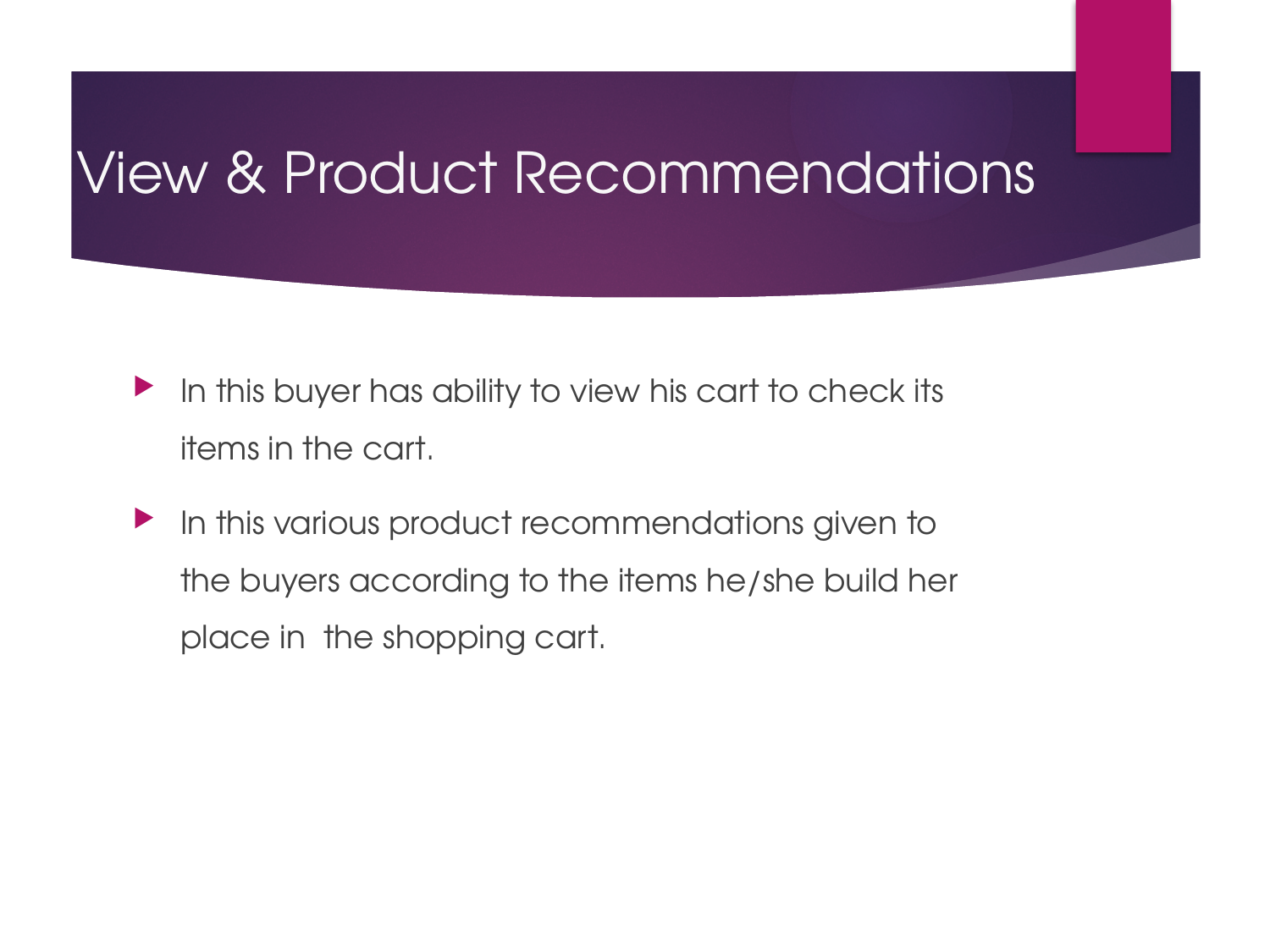

# View & Product Recommendations
In this buyer has ability to view his cart to check its items in the cart.
In this various product recommendations given to the buyers according to the items he/she build her place in  the shopping cart.